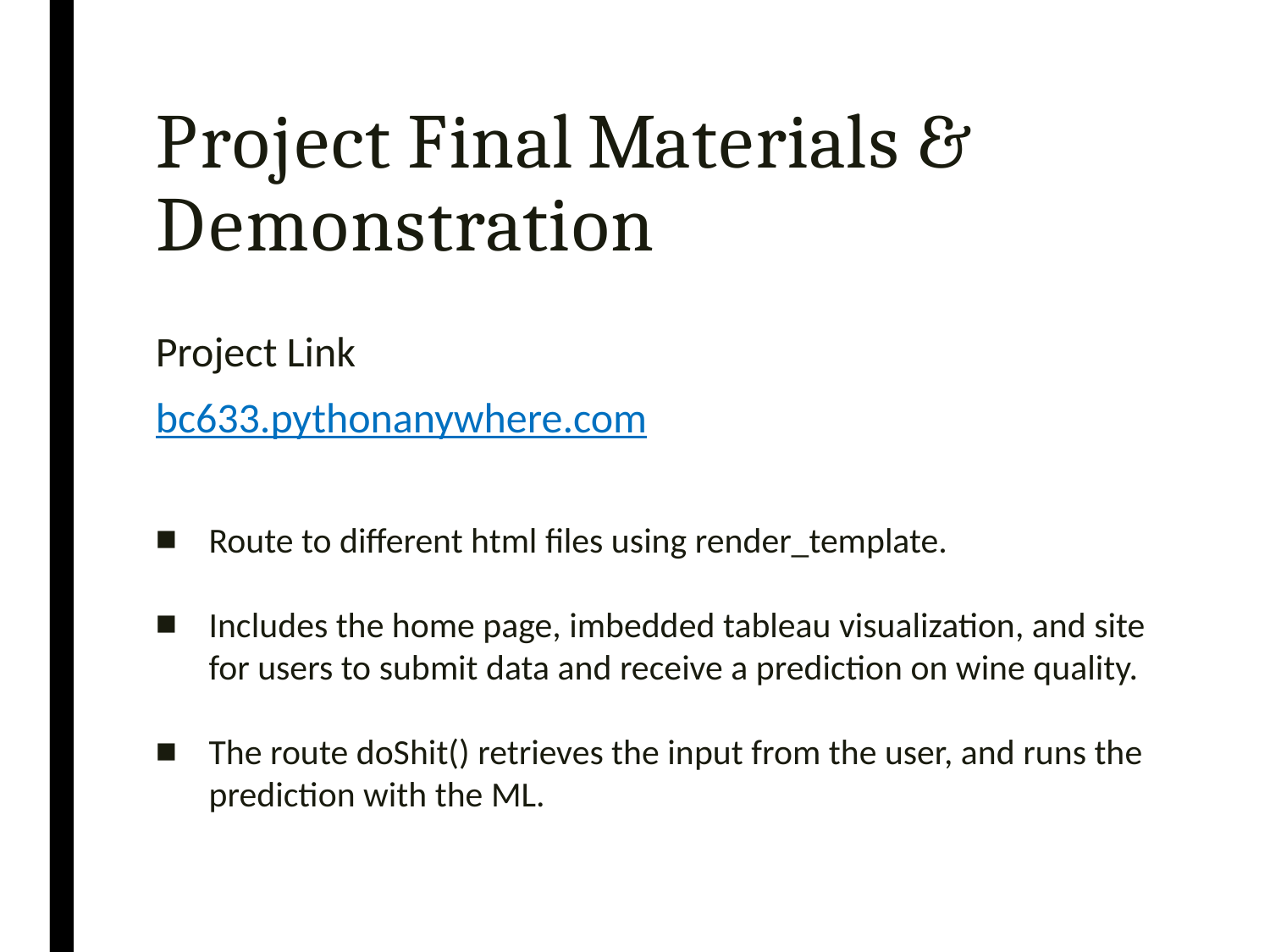

# Project Final Materials & Demonstration
bc633.pythonanywhere.com
Project Link
Route to different html files using render_template.

Includes the home page, imbedded tableau visualization, and site for users to submit data and receive a prediction on wine quality.

The route doShit() retrieves the input from the user, and runs the prediction with the ML.